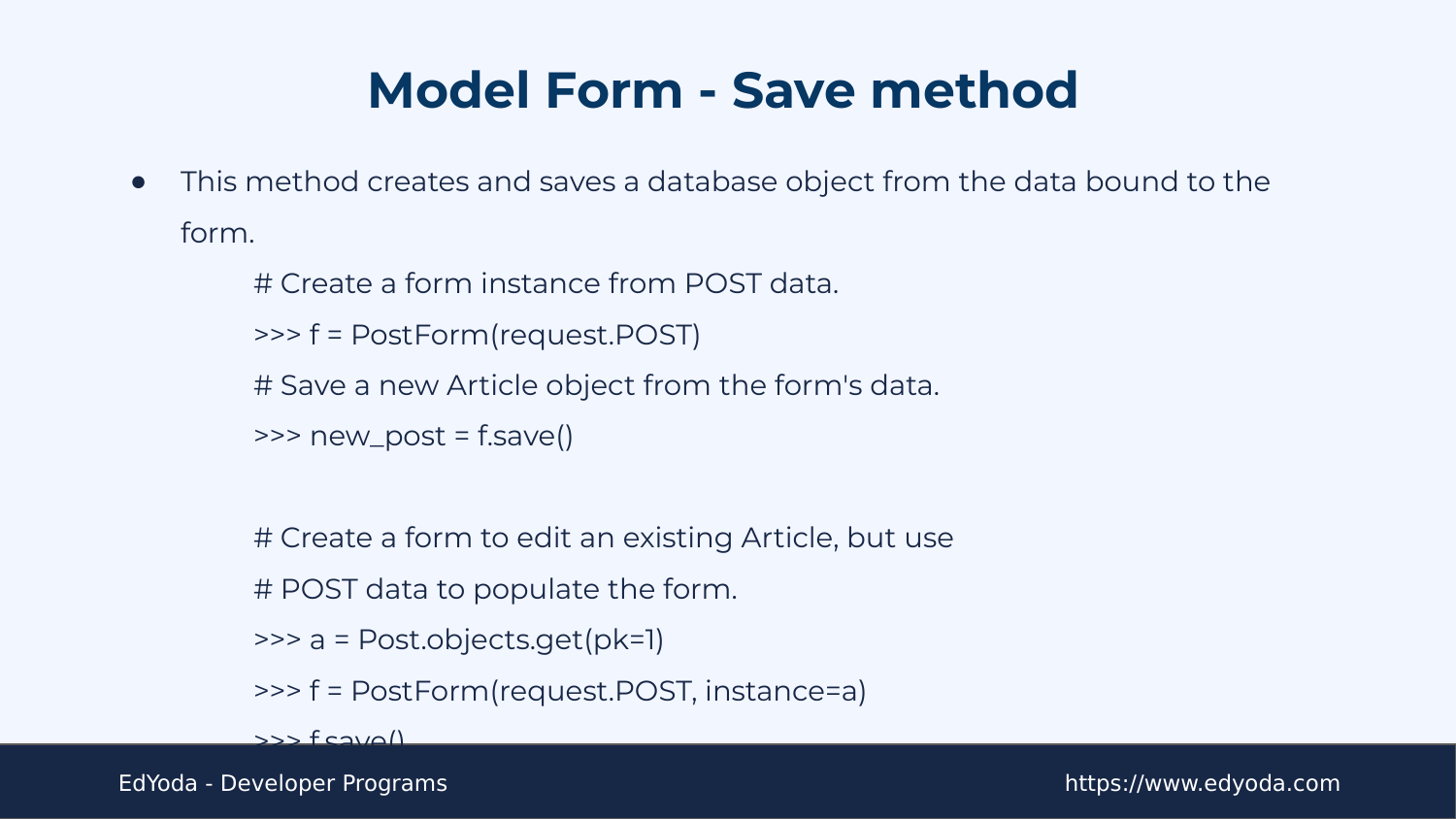

# Model Form - Save method
This method creates and saves a database object from the data bound to the form.
# Create a form instance from POST data.
>>> f = PostForm(request.POST)
# Save a new Article object from the form's data.
>>> new_post = f.save()
# Create a form to edit an existing Article, but use
# POST data to populate the form.
>>> a = Post.objects.get(pk=1)
>>> f = PostForm(request.POST, instance=a)
>>> f.save()

EdYoda - Developer Programs
https://www.edyoda.com